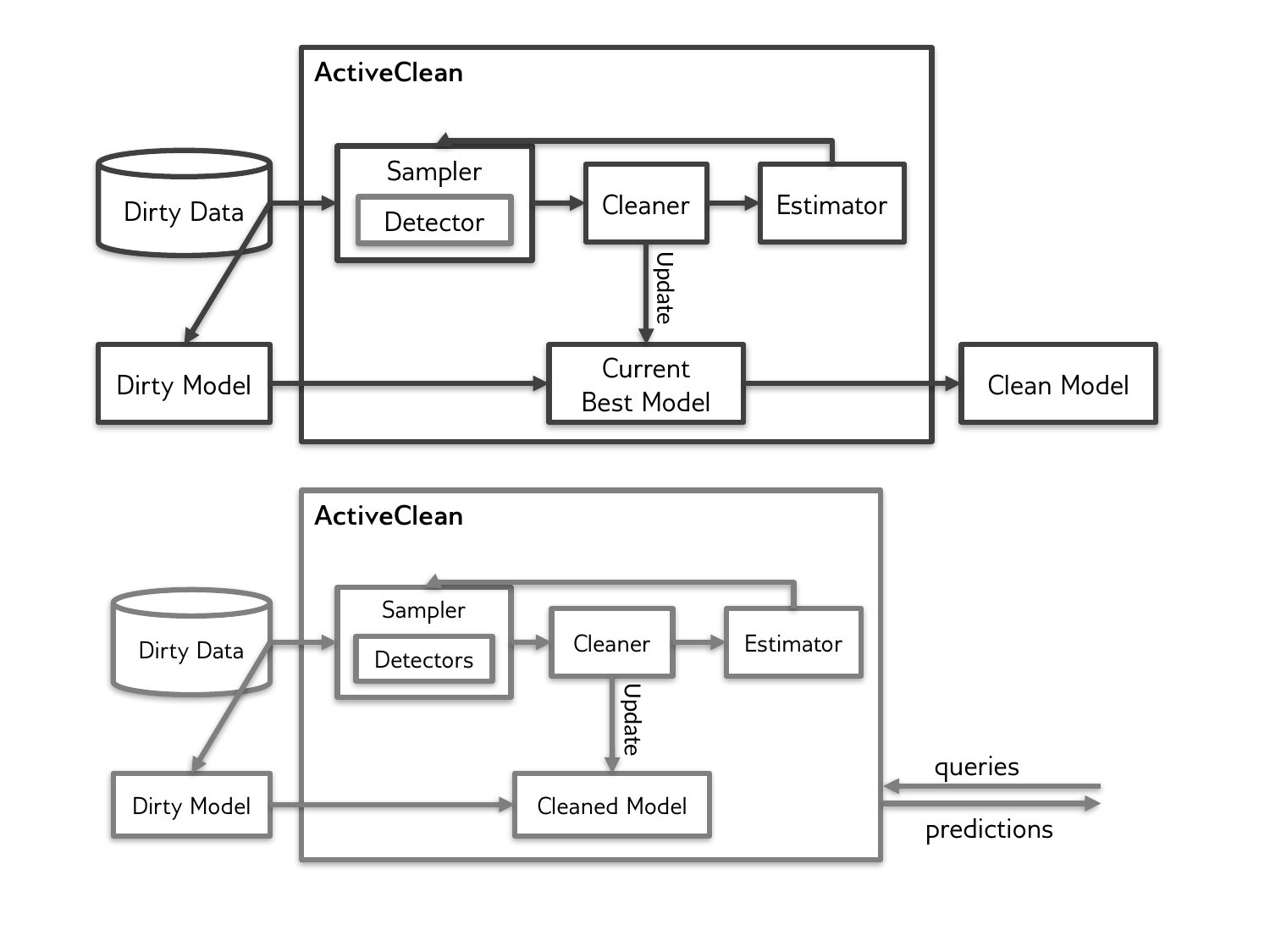

ActiveClean
Sampler
Detector
Dirty Data
Cleaner
Estimator
Update
Dirty Model
Current
Best Model
Clean Model
ActiveClean
Sampler
Detectors
Dirty Data
Cleaner
Estimator
Update
queries
Dirty Model
Cleaned Model
predictions